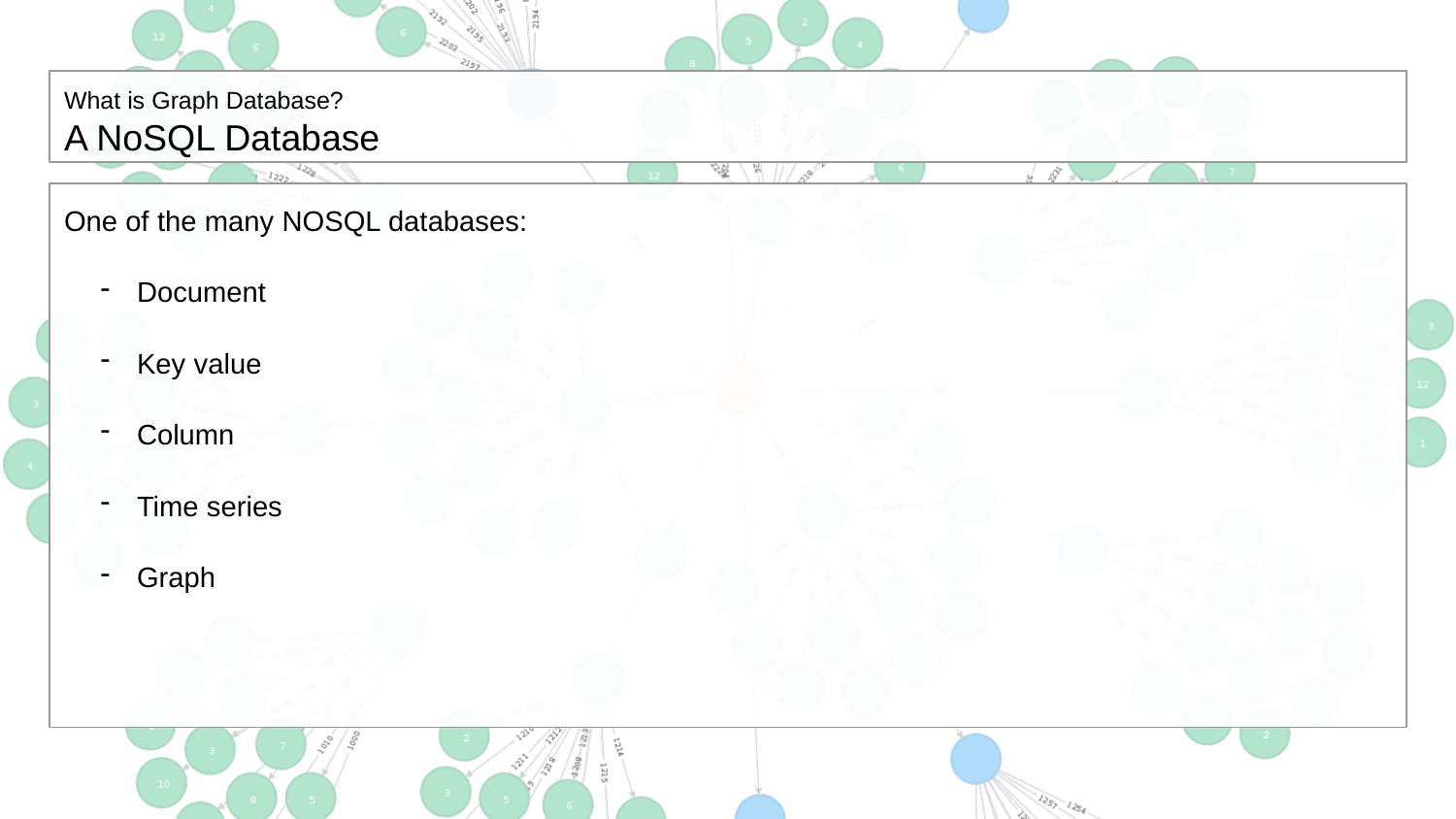

# What is Graph Database? A NoSQL Database
One of the many NOSQL databases:
Document
Key value
Column
Time series
Graph